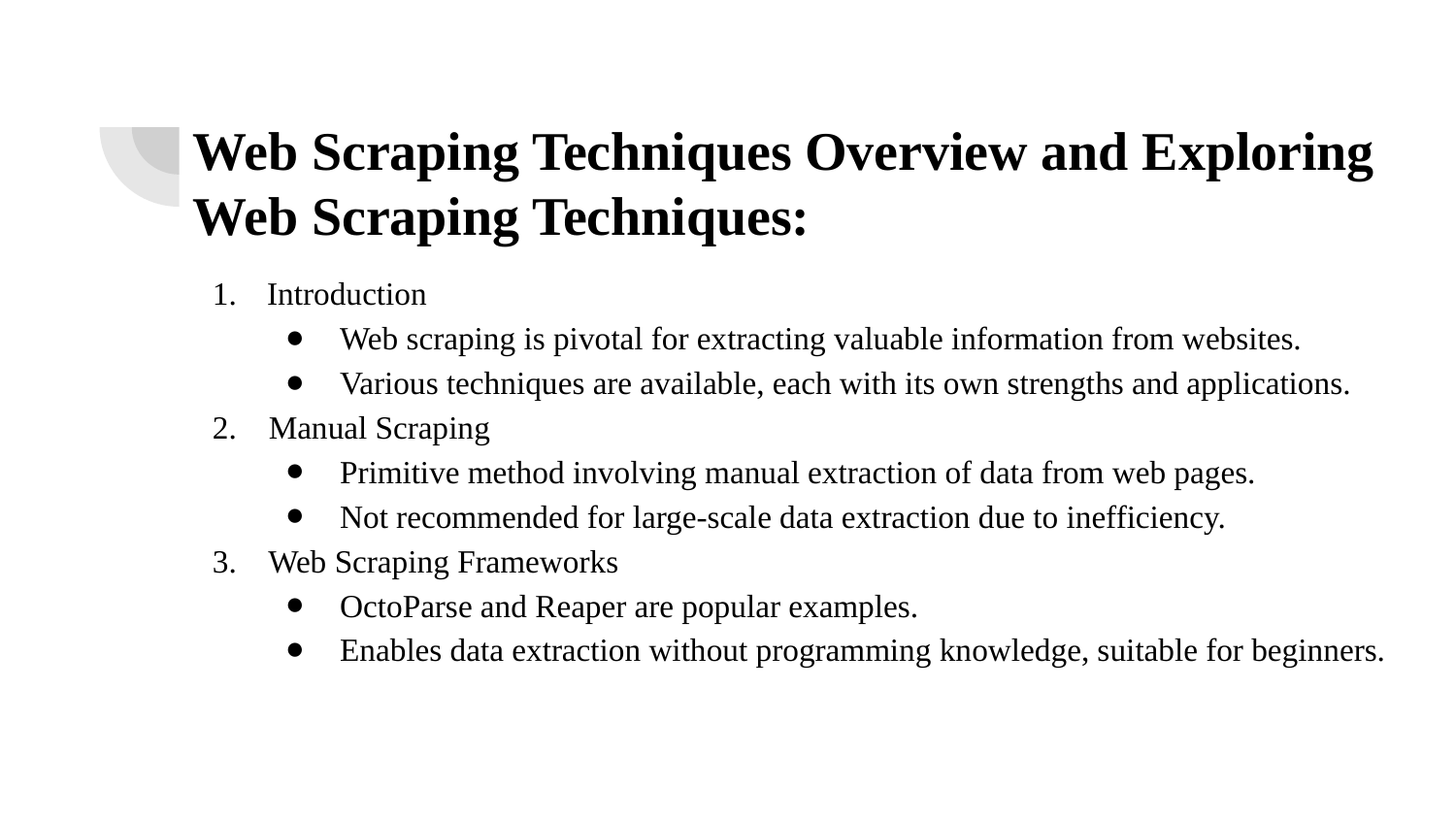

# Web Scraping Techniques Overview and Exploring Web Scraping Techniques:

Introduction
Web scraping is pivotal for extracting valuable information from websites.
Various techniques are available, each with its own strengths and applications.
2.    Manual Scraping
Primitive method involving manual extraction of data from web pages.
Not recommended for large-scale data extraction due to inefficiency.
3.    Web Scraping Frameworks
OctoParse and Reaper are popular examples.
Enables data extraction without programming knowledge, suitable for beginners.